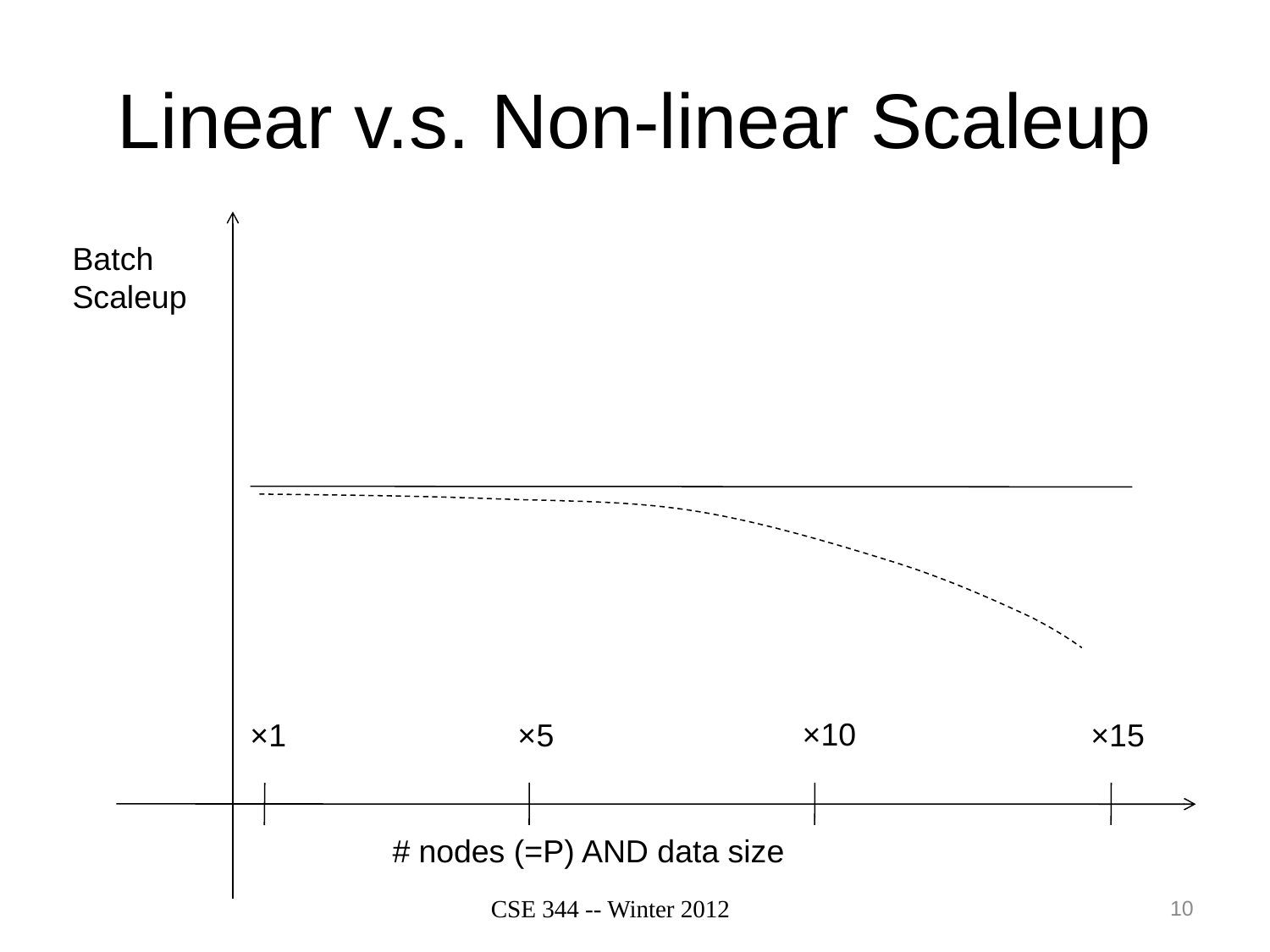

# Linear v.s. Non-linear Scaleup
Batch
Scaleup

×10
×1
×5
×15
# nodes (=P) AND data size
CSE 344 -- Winter 2012
10